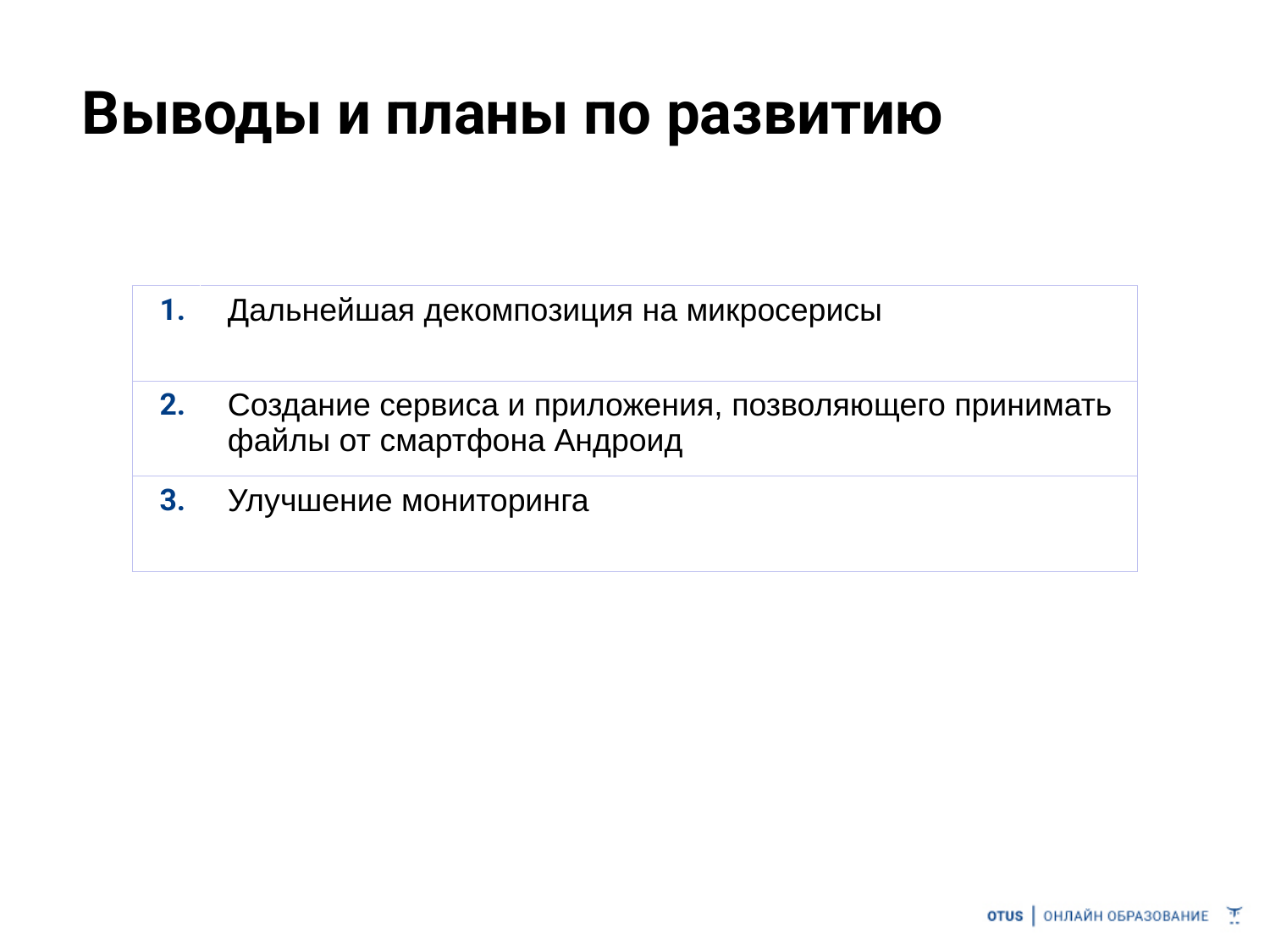

Выводы и планы по развитию
| 1. | Дальнейшая декомпозиция на микросерисы |
| --- | --- |
| 2. | Создание сервиса и приложения, позволяющего принимать файлы от смартфона Андроид |
| 3. | Улучшение мониторинга |